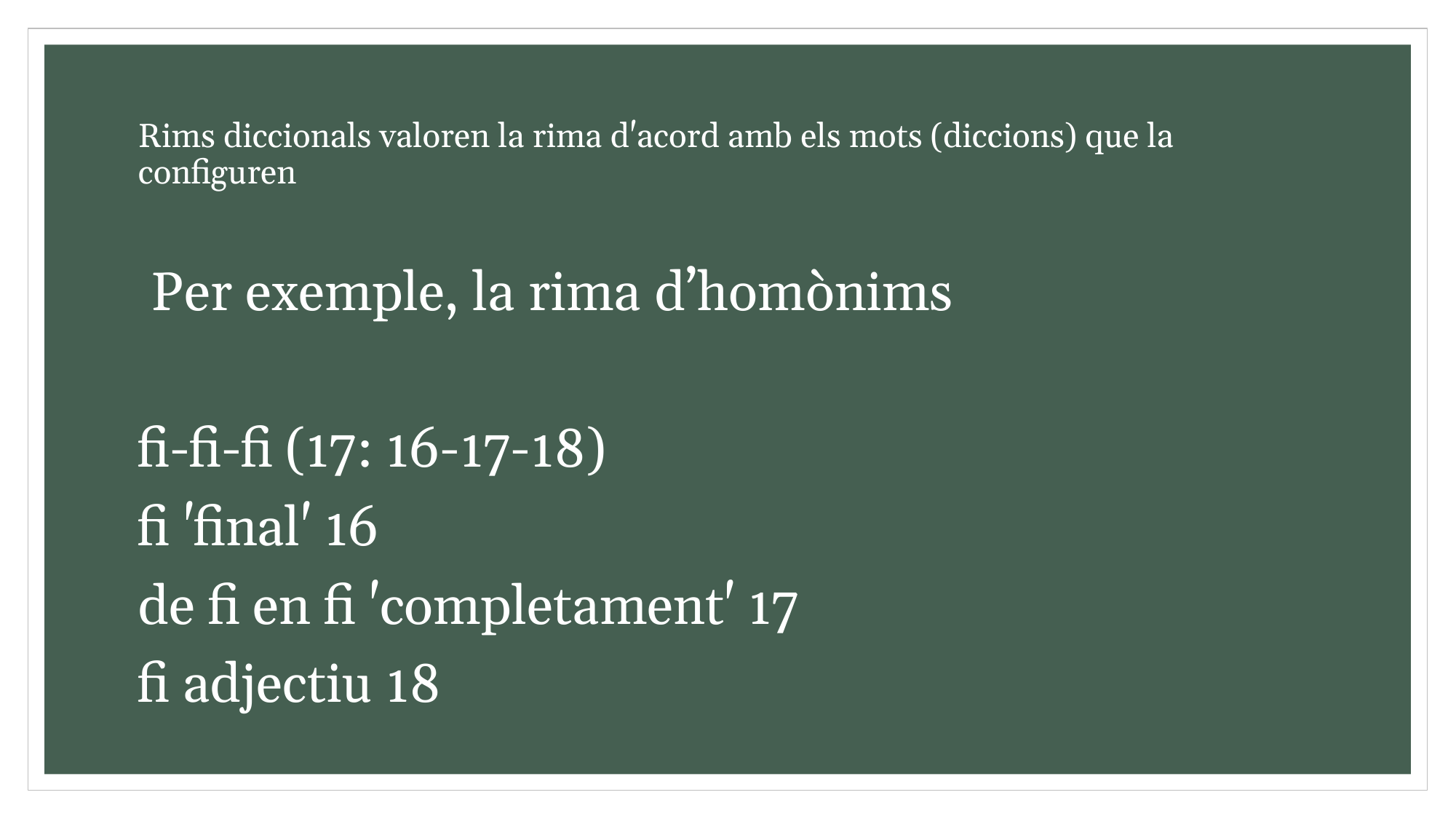

# Rims diccionals valoren la rima d'acord amb els mots (diccions) que la configuren
 Per exemple, la rima d’homònims

fi-fi-fi (17: 16-17-18)
fi 'final' 16
de fi en fi 'completament' 17
fi adjectiu 18